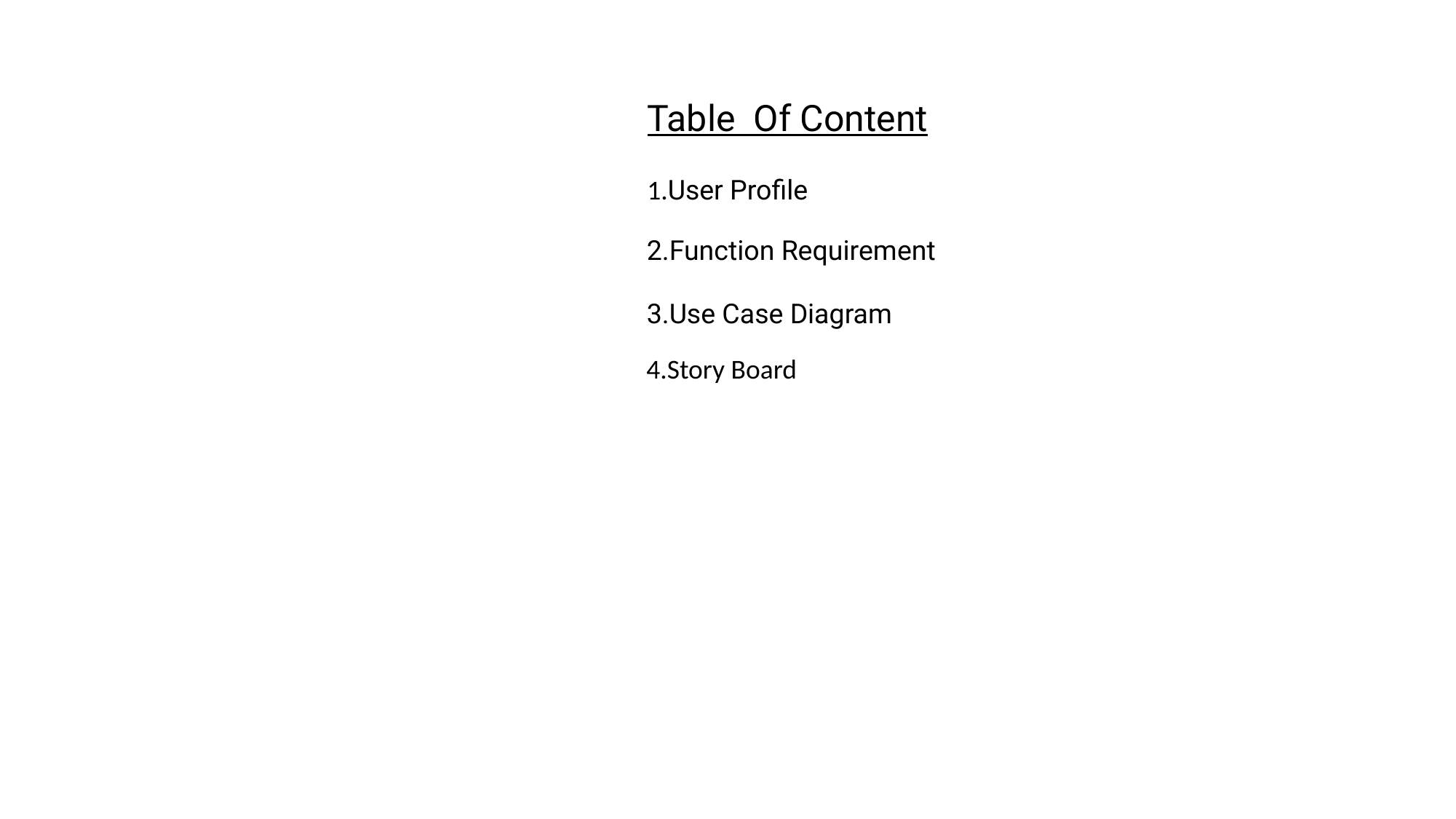

Table  Of Content
1.User Profile
2.Function Requirement
3.Use Case Diagram
4.Story Board